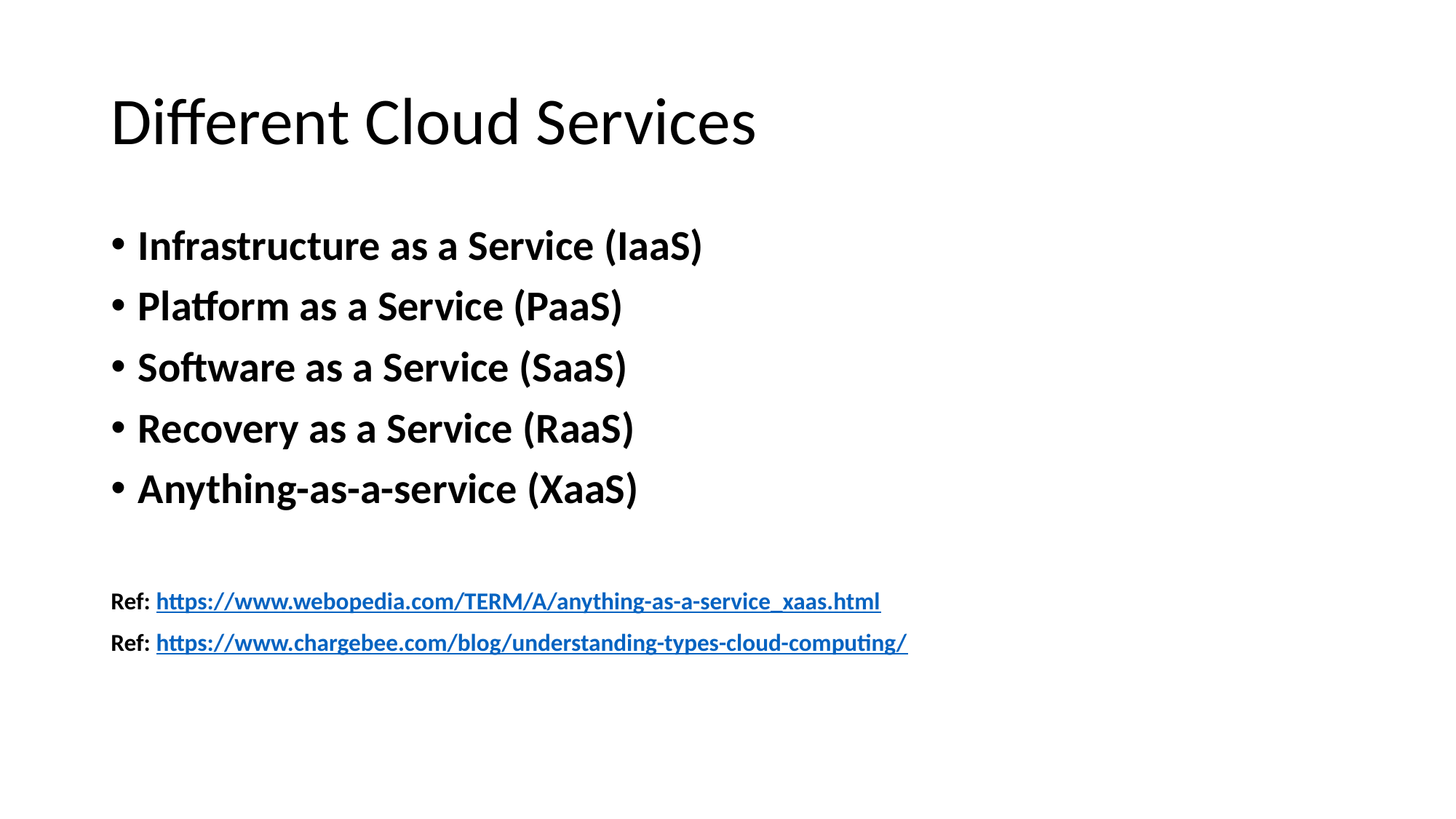

# Different Cloud Services
Infrastructure as a Service (IaaS)
Platform as a Service (PaaS)
Software as a Service (SaaS)
Recovery as a Service (RaaS)
Anything-as-a-service (XaaS)

Ref: https://www.webopedia.com/TERM/A/anything-as-a-service_xaas.html
Ref: https://www.chargebee.com/blog/understanding-types-cloud-computing/